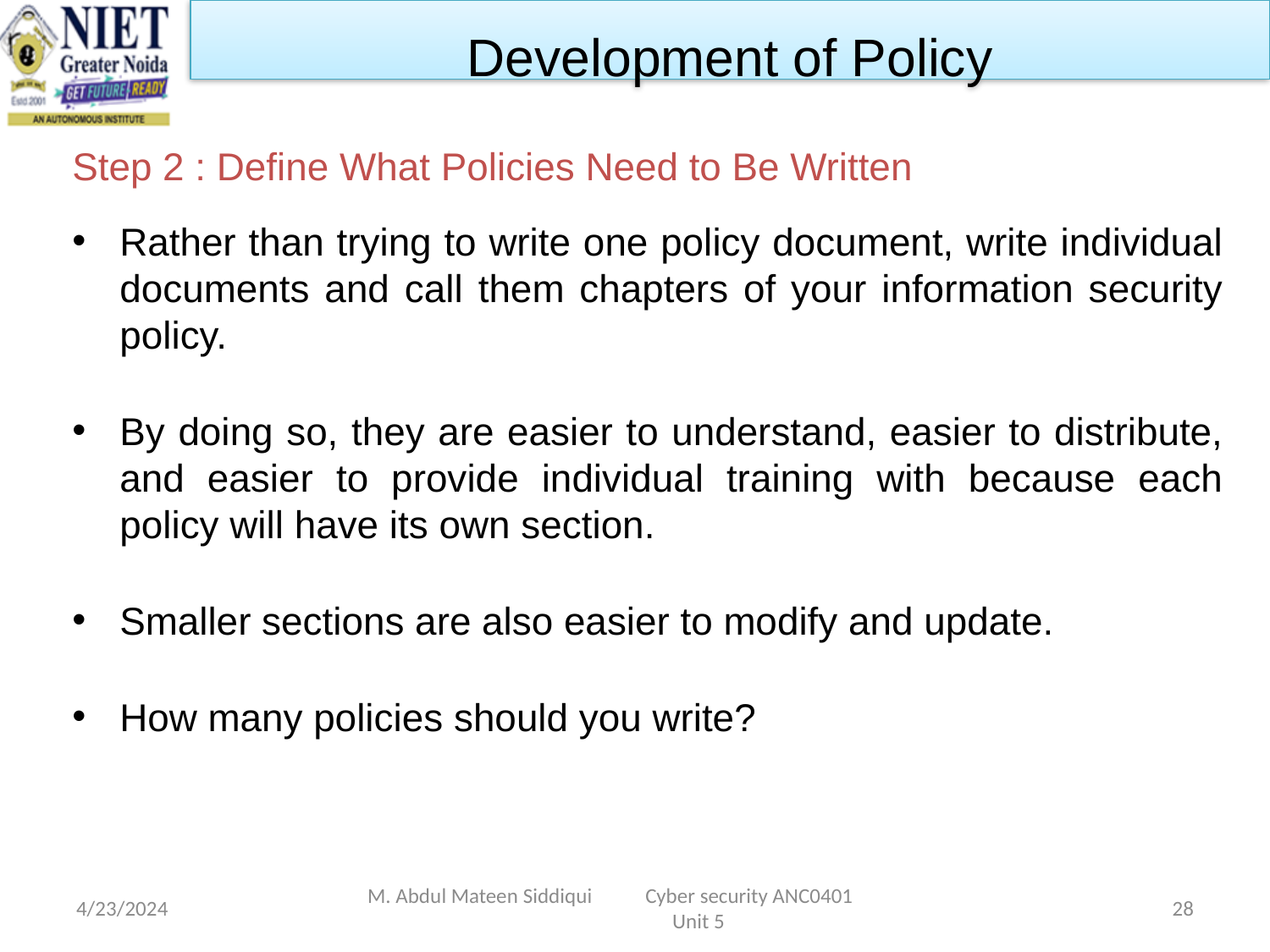

Development of Policy
Step 2 : Define What Policies Need to Be Written
Rather than trying to write one policy document, write individual documents and call them chapters of your information security policy.
By doing so, they are easier to understand, easier to distribute, and easier to provide individual training with because each policy will have its own section.
Smaller sections are also easier to modify and update.
How many policies should you write?

4/23/2024
M. Abdul Mateen Siddiqui           Cyber security ANC0401                                     Unit 5
28